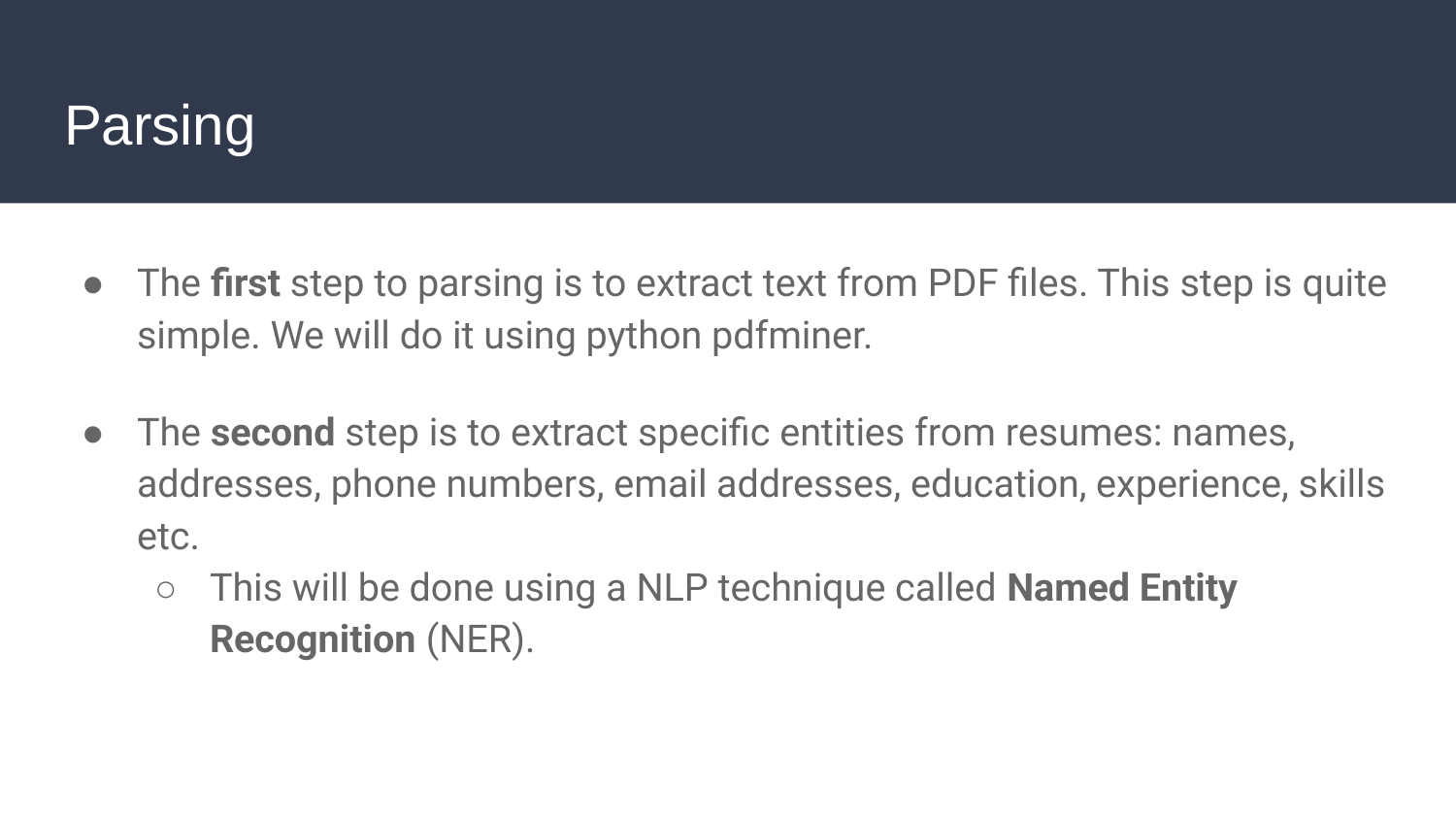

# Parsing
The first step to parsing is to extract text from PDF files. This step is quite simple. We will do it using python pdfminer.
The second step is to extract specific entities from resumes: names, addresses, phone numbers, email addresses, education, experience, skills etc.
This will be done using a NLP technique called Named Entity Recognition (NER).